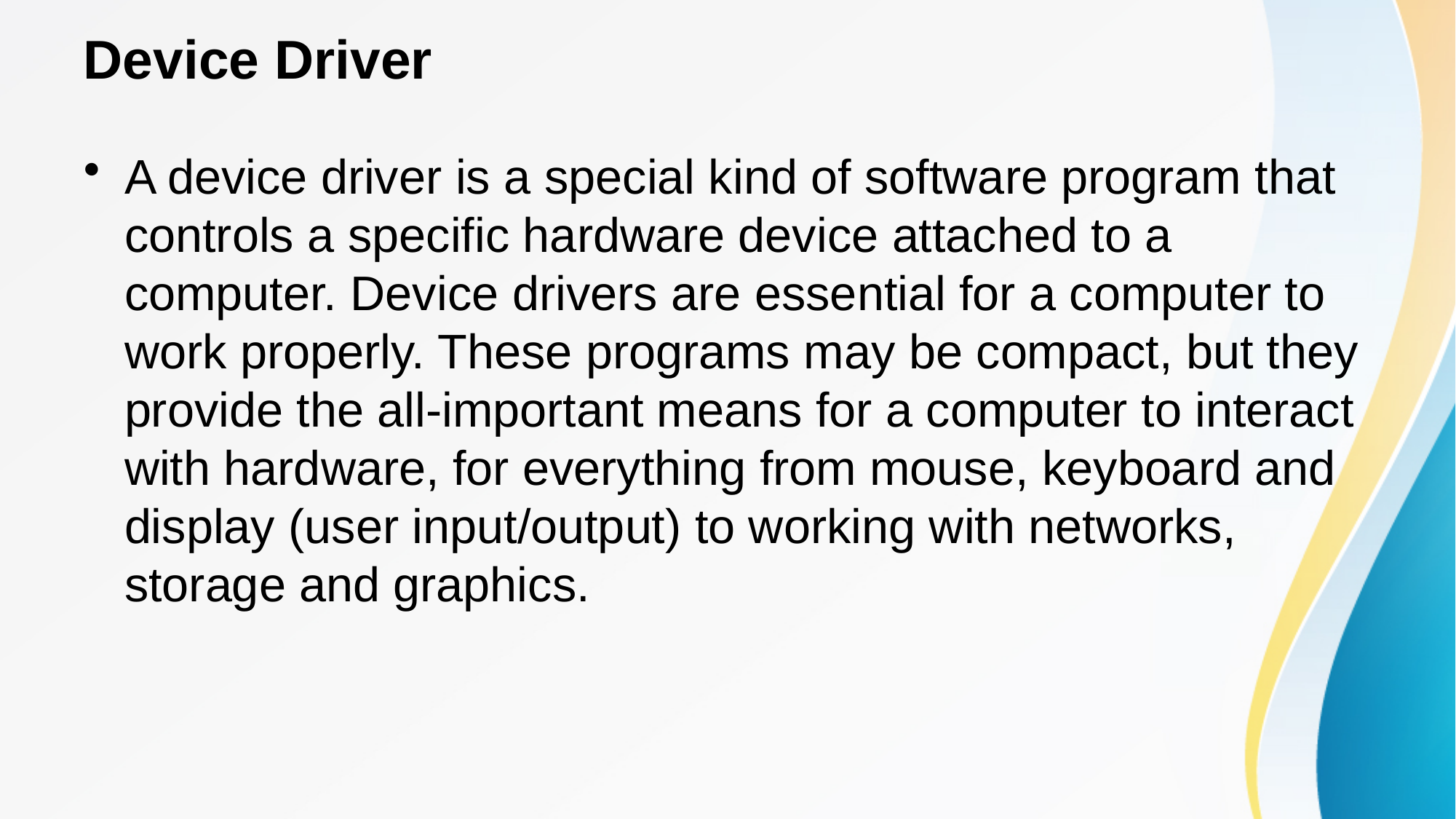

# Device Driver
A device driver is a special kind of software program that controls a specific hardware device attached to a computer. Device drivers are essential for a computer to work properly. These programs may be compact, but they provide the all-important means for a computer to interact with hardware, for everything from mouse, keyboard and display (user input/output) to working with networks, storage and graphics.